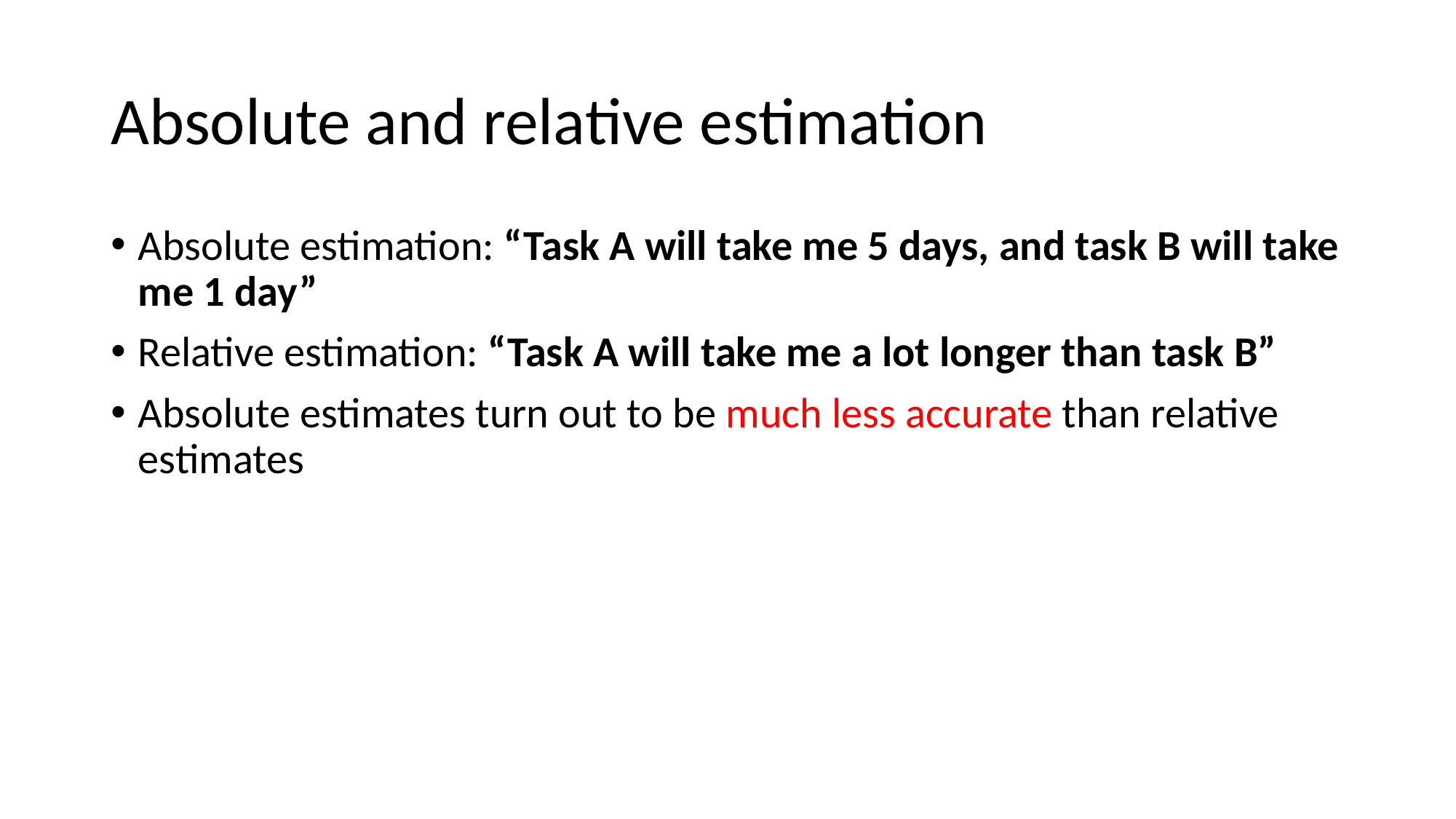

# Absolute and relative estimation
Absolute estimation: “Task A will take me 5 days, and task B will take me 1 day”
Relative estimation: “Task A will take me a lot longer than task B”
Absolute estimates turn out to be much less accurate than relative estimates